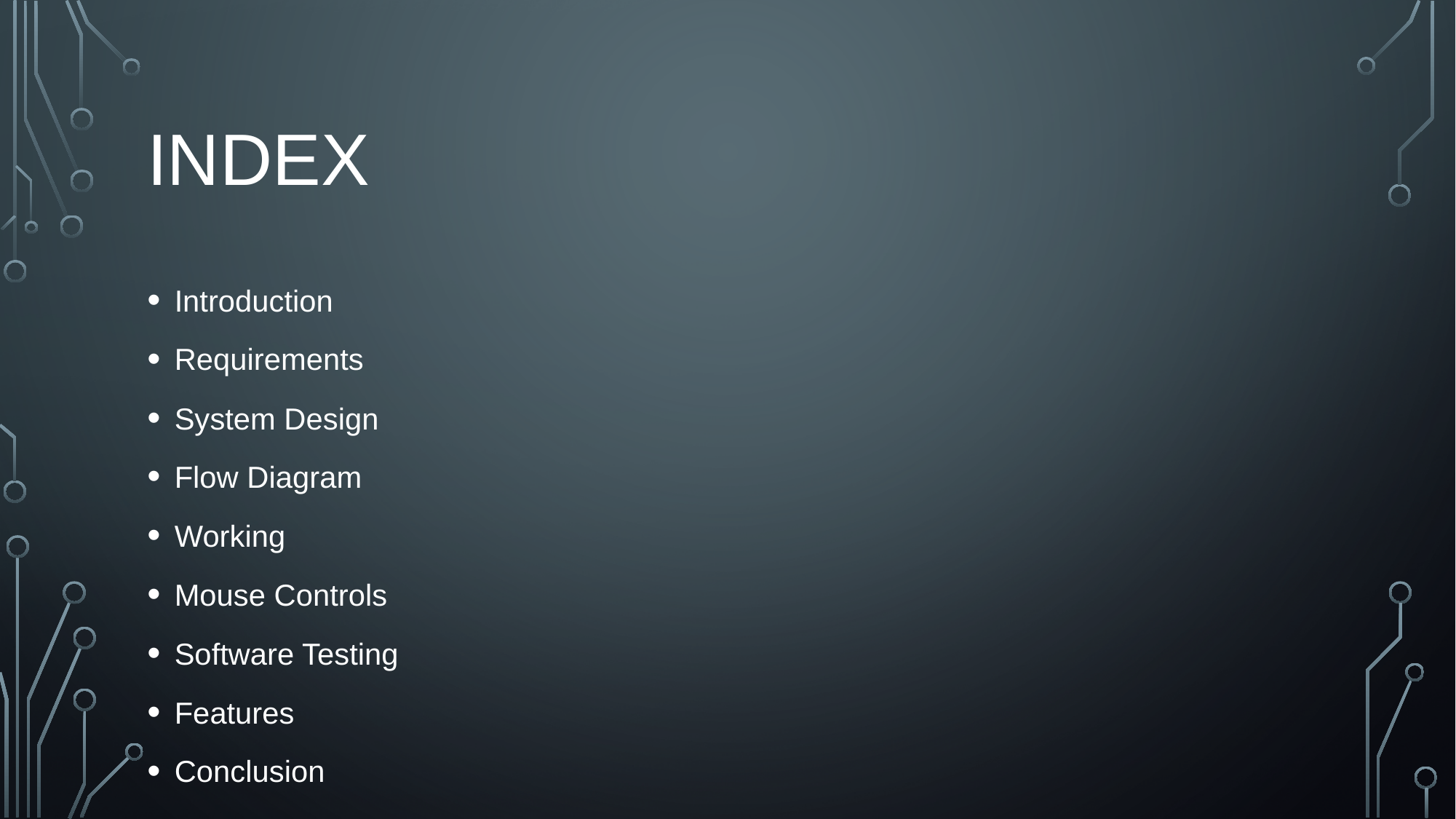

# Index
Introduction
Requirements
System Design
Flow Diagram
Working
Mouse Controls
Software Testing
Features
Conclusion